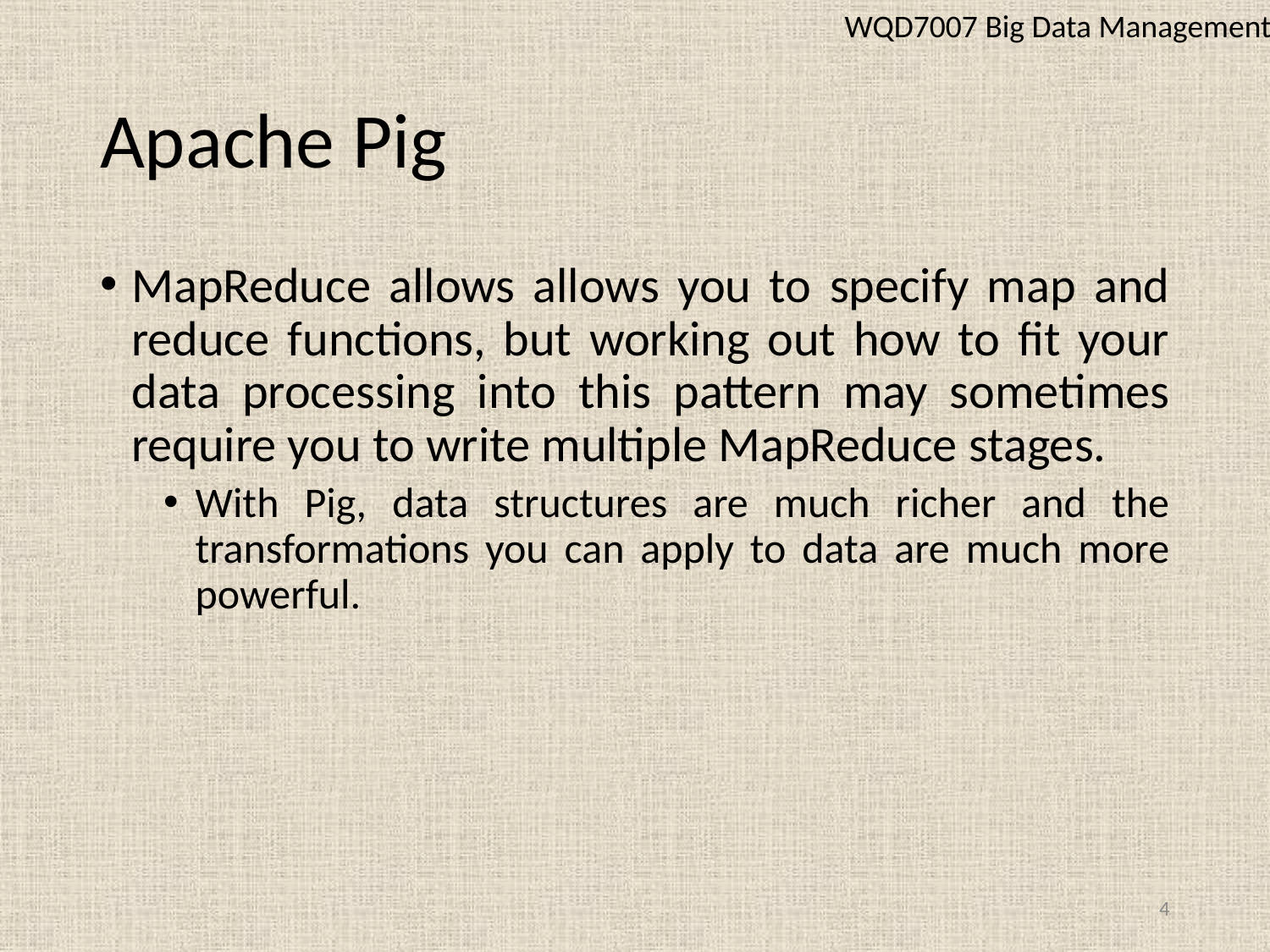

WQD7007 Big Data Management
# Apache Pig
MapReduce allows allows you to specify map and reduce functions, but working out how to fit your data processing into this pattern may sometimes require you to write multiple MapReduce stages.
With Pig, data structures are much richer and the transformations you can apply to data are much more powerful.
4